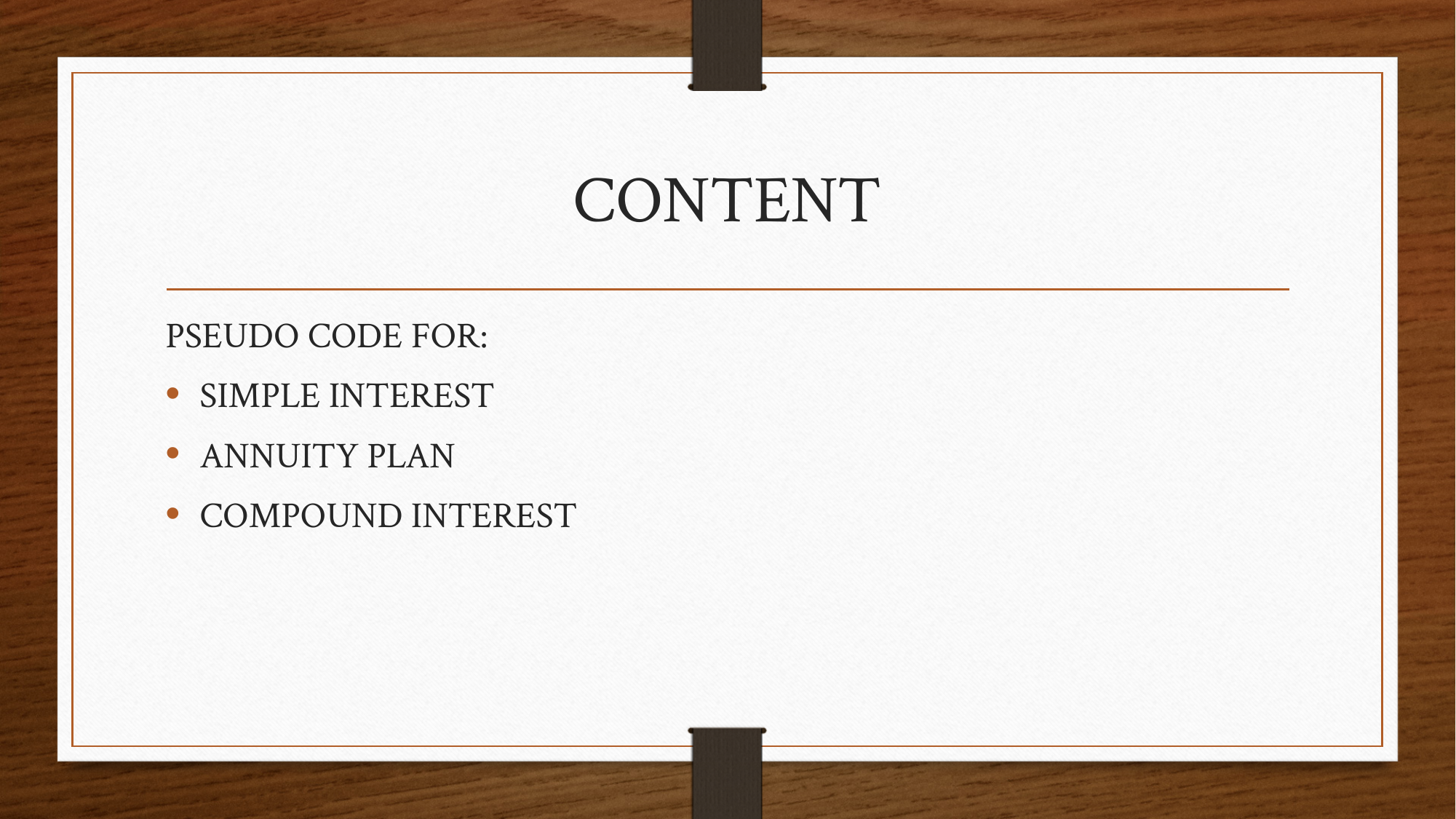

# CONTENT
PSEUDO CODE FOR:
SIMPLE INTEREST
ANNUITY PLAN
COMPOUND INTEREST